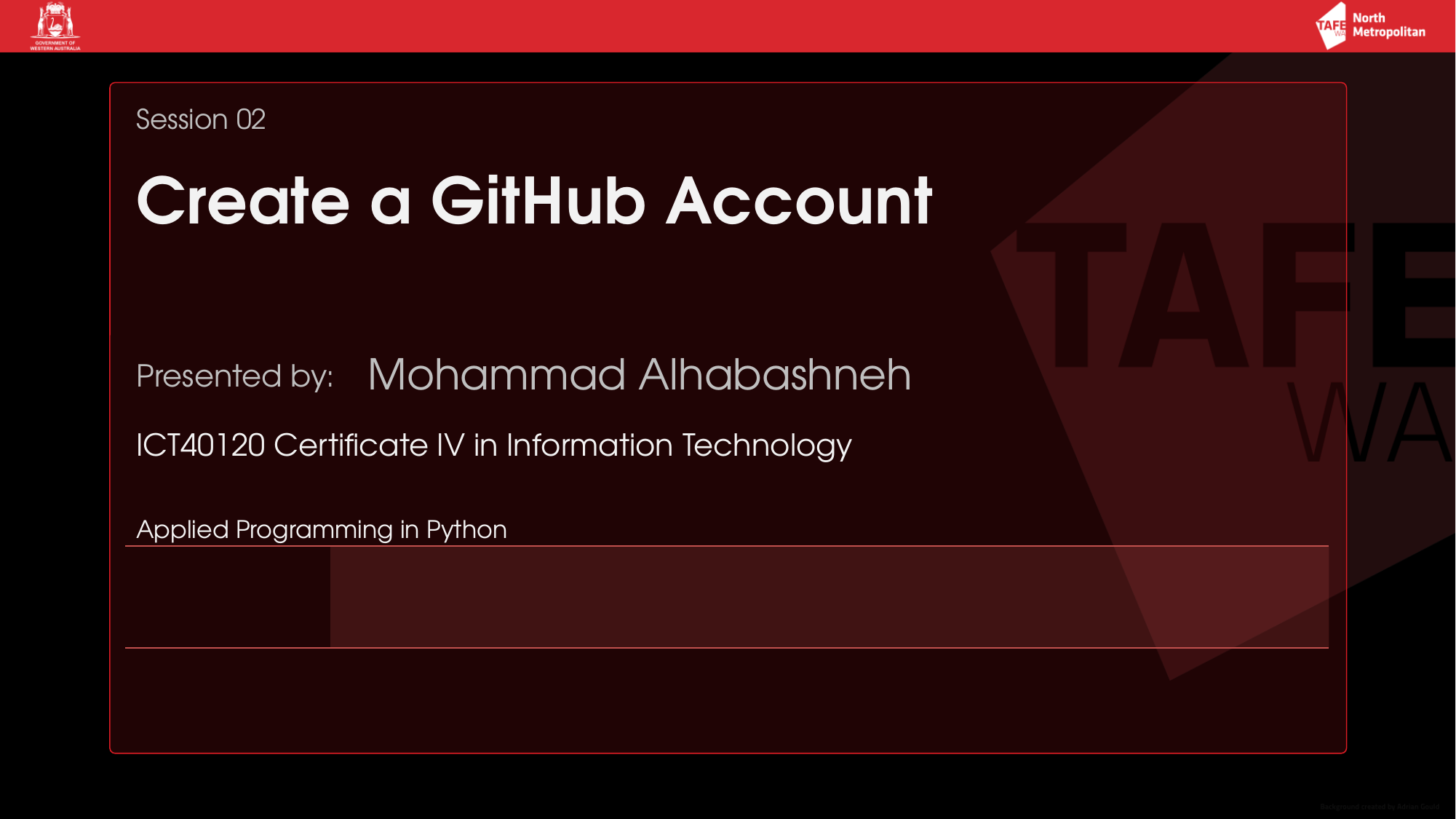

Session 02
# Create a GitHub Account
Mohammad Alhabashneh
ICT40120 Certificate IV in Information Technology
Applied Programming in Python
|  |  |
| --- | --- |